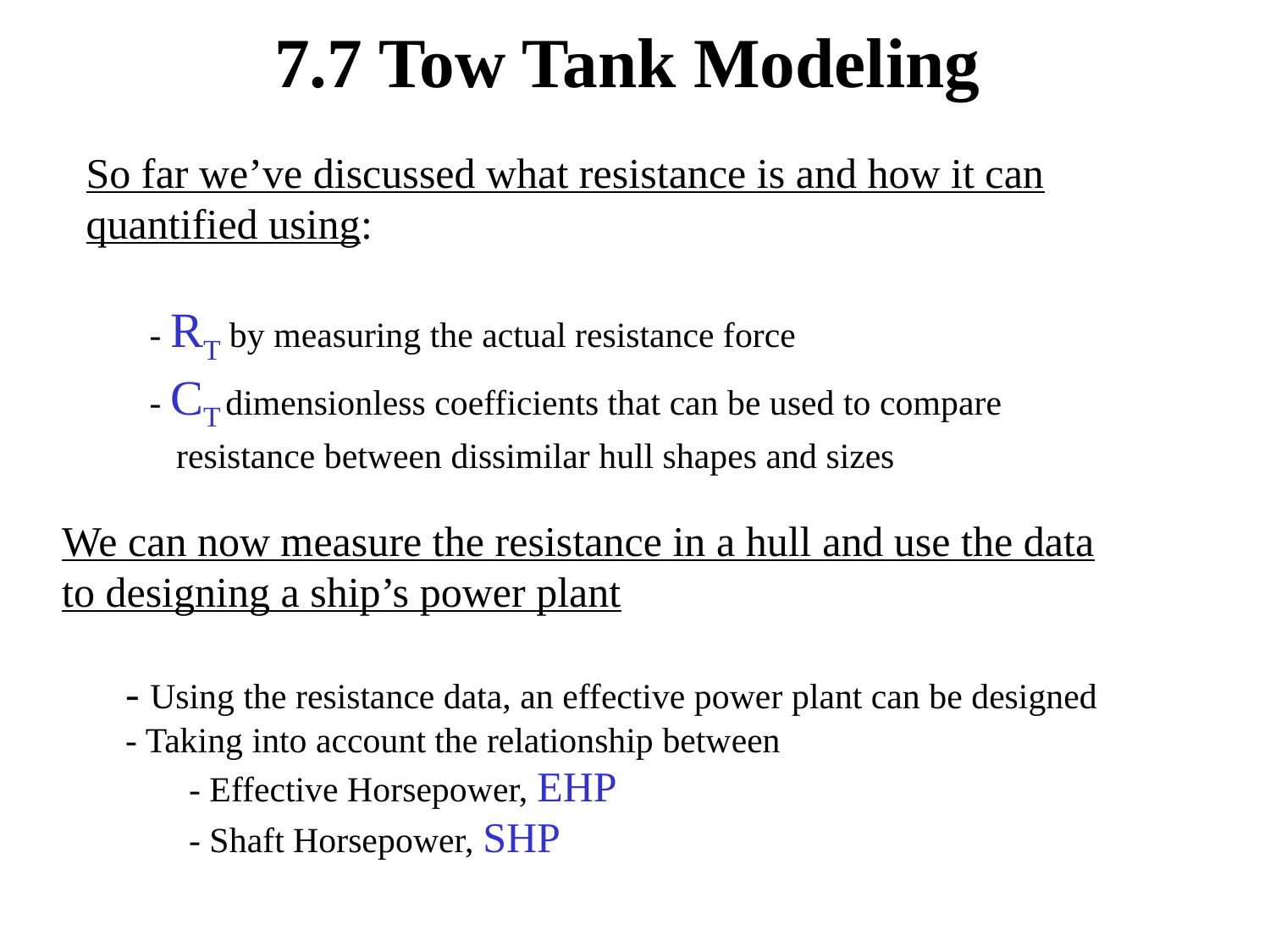

7.7 Tow Tank Modeling
So far we’ve discussed what resistance is and how it can
quantified using:

	- RT by measuring the actual resistance force
	- CT dimensionless coefficients that can be used to compare
  	   resistance between dissimilar hull shapes and sizes
We can now measure the resistance in a hull and use the data
to designing a ship’s power plant

	- Using the resistance data, an effective power plant can be designed
	- Taking into account the relationship between
		- Effective Horsepower, EHP
		- Shaft Horsepower, SHP